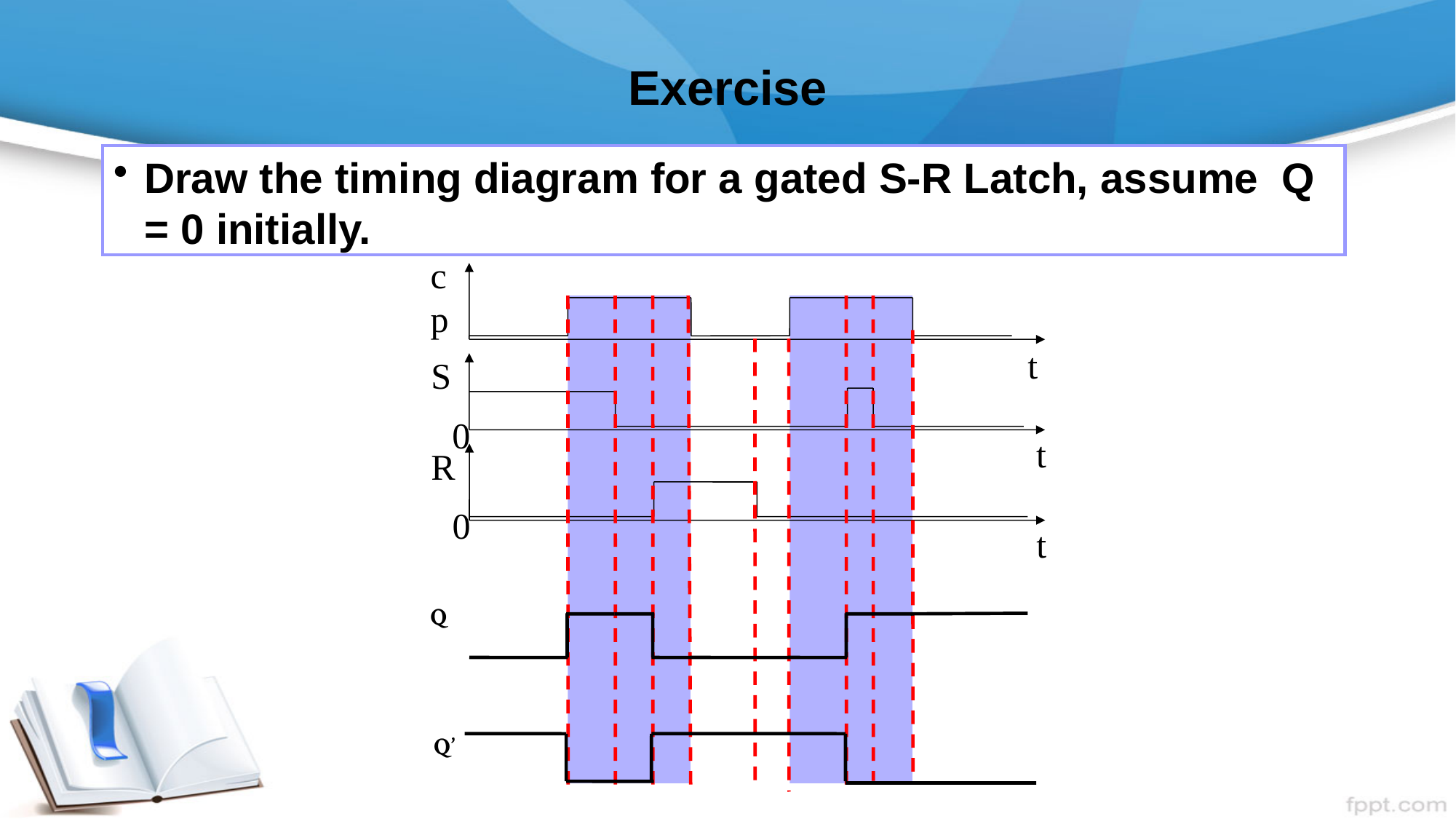

# Exercise
Draw the timing diagram for a gated S-R Latch, assume  Q = 0 initially.

cp

t
 S

0

t
 R

0

t

Q

Q’